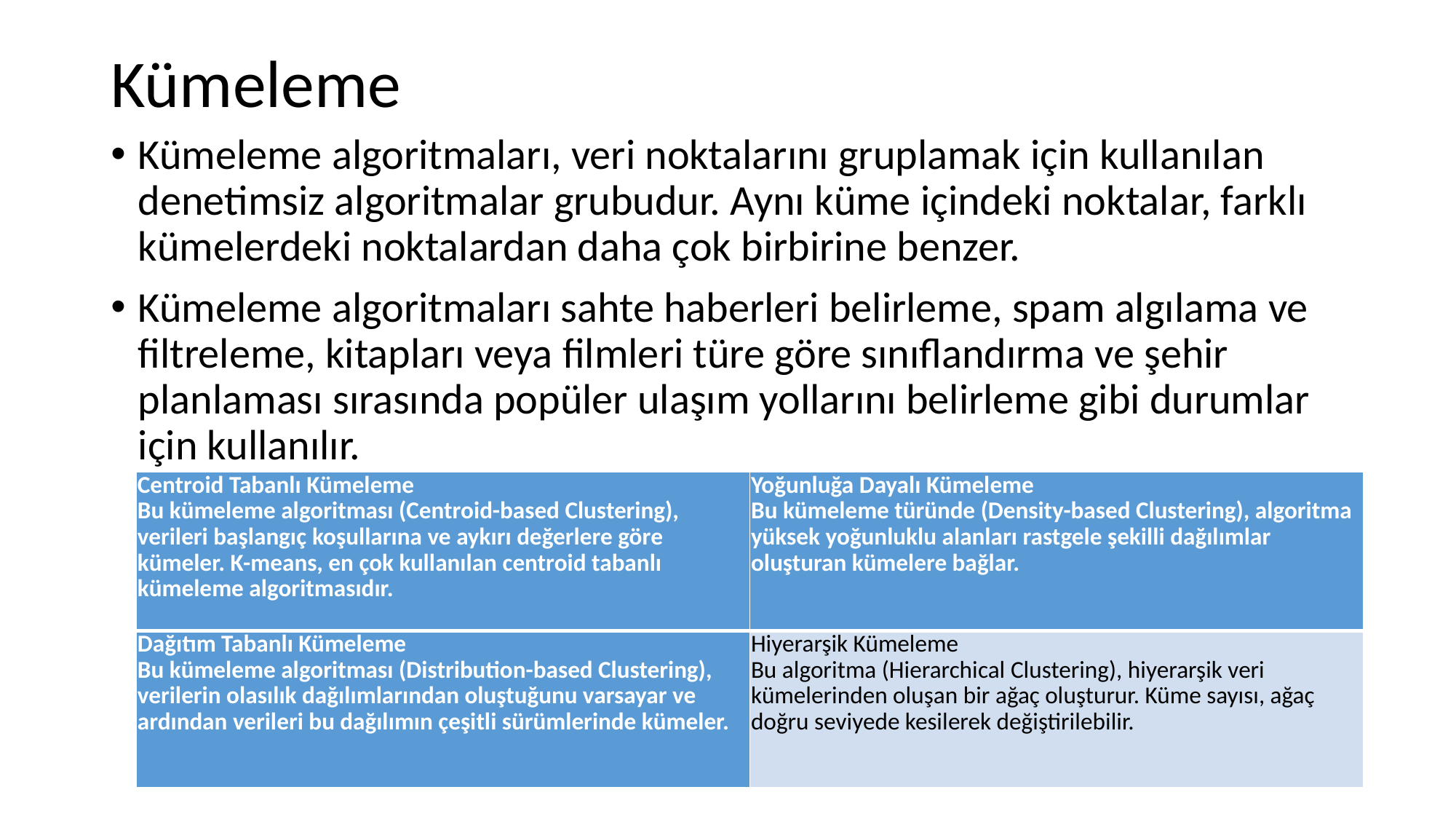

# Kümeleme
Kümeleme algoritmaları, veri noktalarını gruplamak için kullanılan denetimsiz algoritmalar grubudur. Aynı küme içindeki noktalar, farklı kümelerdeki noktalardan daha çok birbirine benzer.
Kümeleme algoritmaları sahte haberleri belirleme, spam algılama ve filtreleme, kitapları veya filmleri türe göre sınıflandırma ve şehir planlaması sırasında popüler ulaşım yollarını belirleme gibi durumlar için kullanılır.

| Centroid Tabanlı Kümeleme Bu kümeleme algoritması (Centroid-based Clustering), verileri başlangıç ​​koşullarına ve aykırı değerlere göre kümeler. K-means, en çok kullanılan centroid tabanlı kümeleme algoritmasıdır. | Yoğunluğa Dayalı Kümeleme Bu kümeleme türünde (Density-based Clustering), algoritma yüksek yoğunluklu alanları rastgele şekilli dağılımlar oluşturan kümelere bağlar. |
| --- | --- |
| Dağıtım Tabanlı Kümeleme Bu kümeleme algoritması (Distribution-based Clustering), verilerin olasılık dağılımlarından oluştuğunu varsayar ve ardından verileri bu dağılımın çeşitli sürümlerinde kümeler. | Hiyerarşik Kümeleme Bu algoritma (Hierarchical Clustering), hiyerarşik veri kümelerinden oluşan bir ağaç oluşturur. Küme sayısı, ağaç doğru seviyede kesilerek değiştirilebilir. |